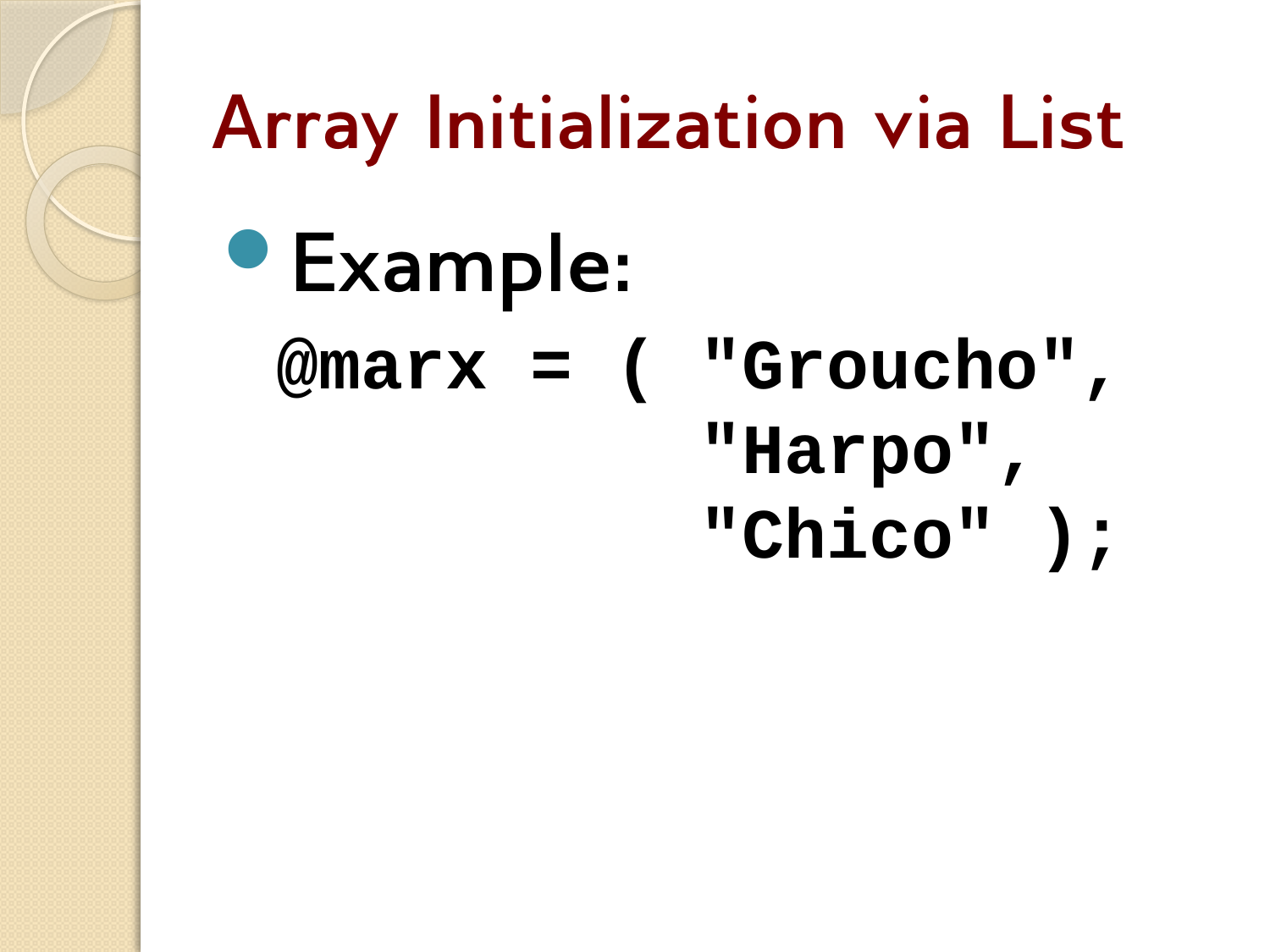

# Array Initialization via List
Example:
@marx = ( "Groucho",
          "Harpo",
          "Chico" );